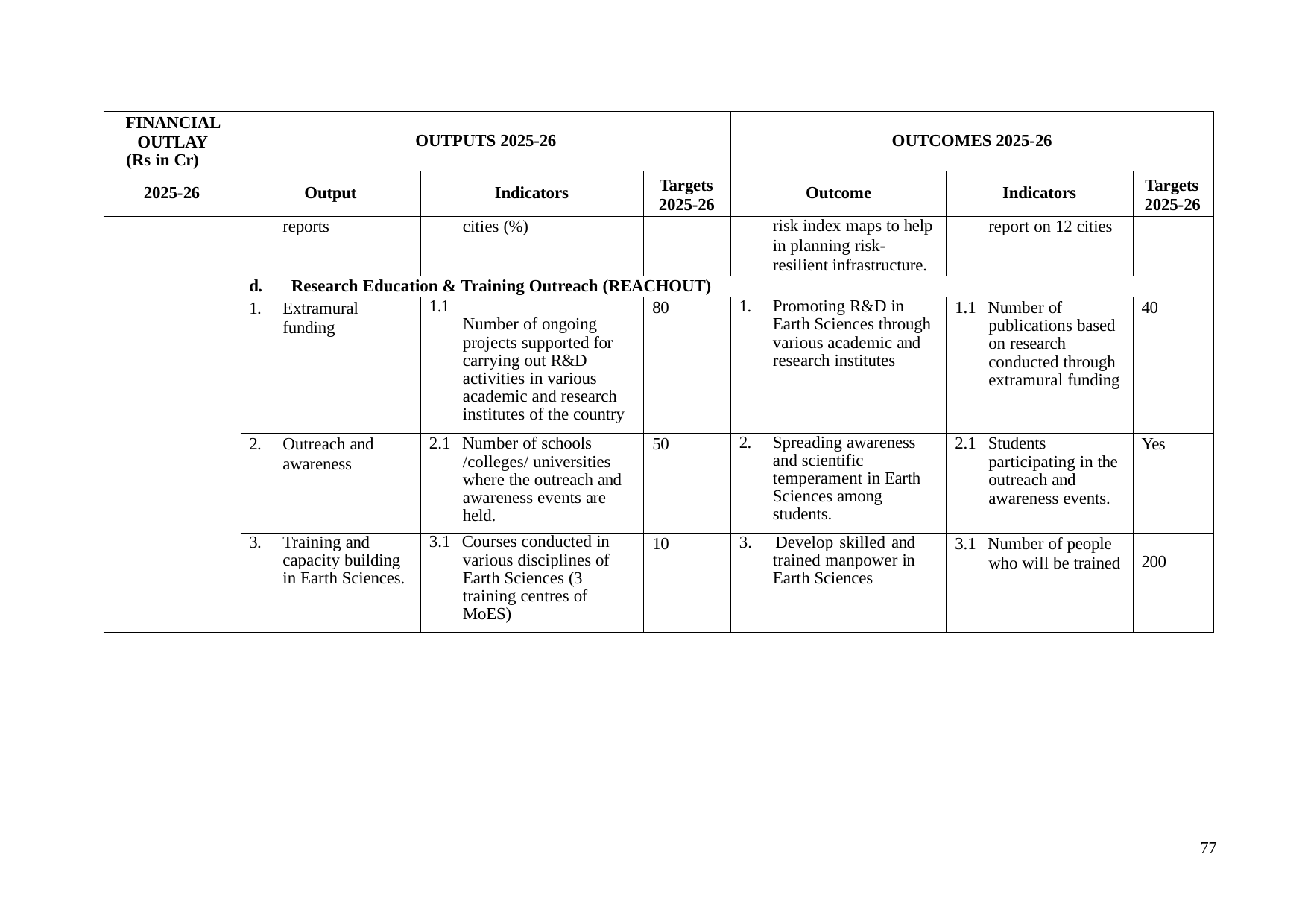

| FINANCIAL OUTLAY (Rs in Cr) | OUTPUTS 2025-26 |  |  | OUTCOMES 2025-26 |  |  |
| --- | --- | --- | --- | --- | --- | --- |
| 2025-26 | Output | Indicators | Targets 2025-26 | Outcome | Indicators | Targets 2025-26 |
|  | reports | cities (%) |  | risk index maps to help in planning risk- resilient infrastructure. | report on 12 cities |  |
|  | d. Research Education & Training Outreach (REACHOUT) |  |  |  |  |  |
|  | 1. Extramural funding | 1.1 Number of ongoing projects supported for carrying out R&D activities in various academic and research institutes of the country | 80 | 1. Promoting R&D in Earth Sciences through various academic and research institutes | 1.1 Number of publications based on research conducted through extramural funding | 40 |
|  | 2. Outreach and awareness | 2.1 Number of schools /colleges/ universities where the outreach and awareness events are held. | 50 | 2. Spreading awareness and scientific temperament in Earth Sciences among students. | 2.1 Students participating in the outreach and awareness events. | Yes |
|  | 3. Training and capacity building in Earth Sciences. | 3.1 Courses conducted in various disciplines of Earth Sciences (3 training centres of MoES) | 10 | 3. Develop skilled and trained manpower in Earth Sciences | 3.1 Number of people who will be trained | 200 |
77